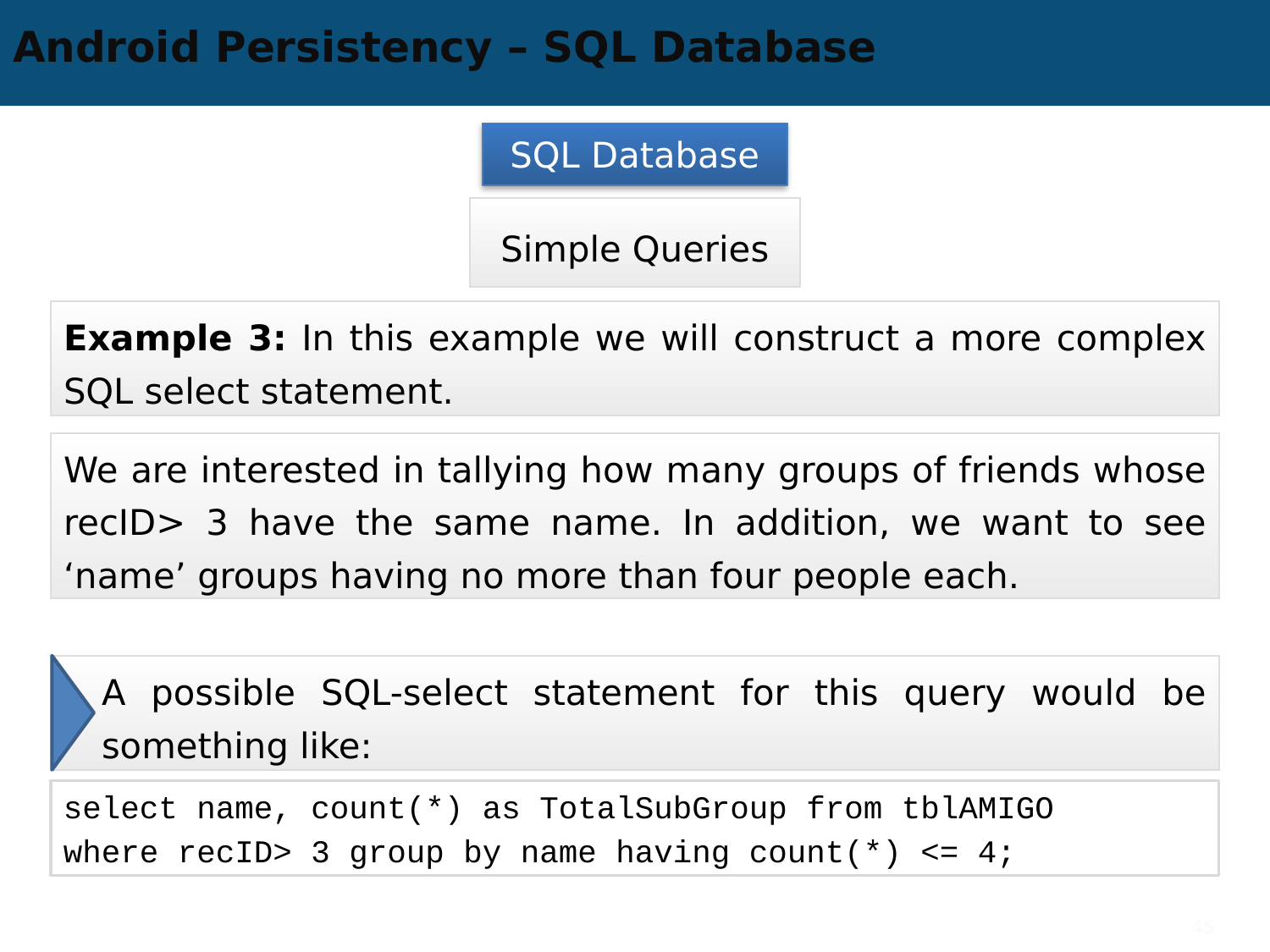

# Android Persistency – SQL Database
SQL Database
Simple Queries
Example 3: In this example we will construct a more complex SQL select statement.
We are interested in tallying how many groups of friends whose recID> 3 have the same name. In addition, we want to see ‘name’ groups having no more than four people each.
A possible SQL-select statement for this query would be something like:

select name, count(*) as TotalSubGroup from tblAMIGO
where recID> 3 group by name having count(*) <= 4;